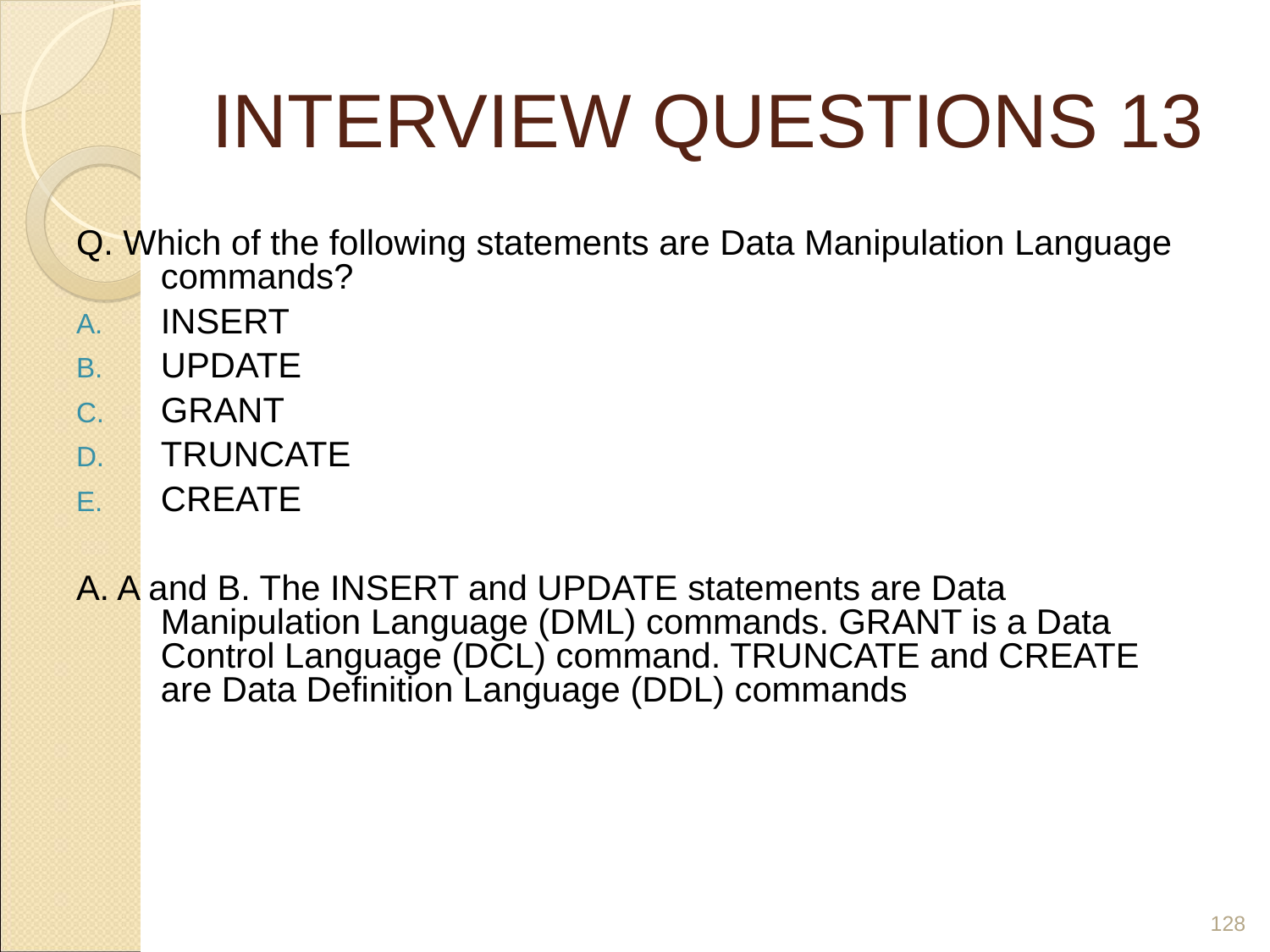

# INTERVIEW QUESTIONS 13
Q. Which of the following statements are Data Manipulation Language commands?
INSERT
UPDATE
GRANT
TRUNCATE
CREATE

A. A and B. The INSERT and UPDATE statements are Data Manipulation Language (DML) commands. GRANT is a Data Control Language (DCL) command. TRUNCATE and CREATE are Data Definition Language (DDL) commands
128